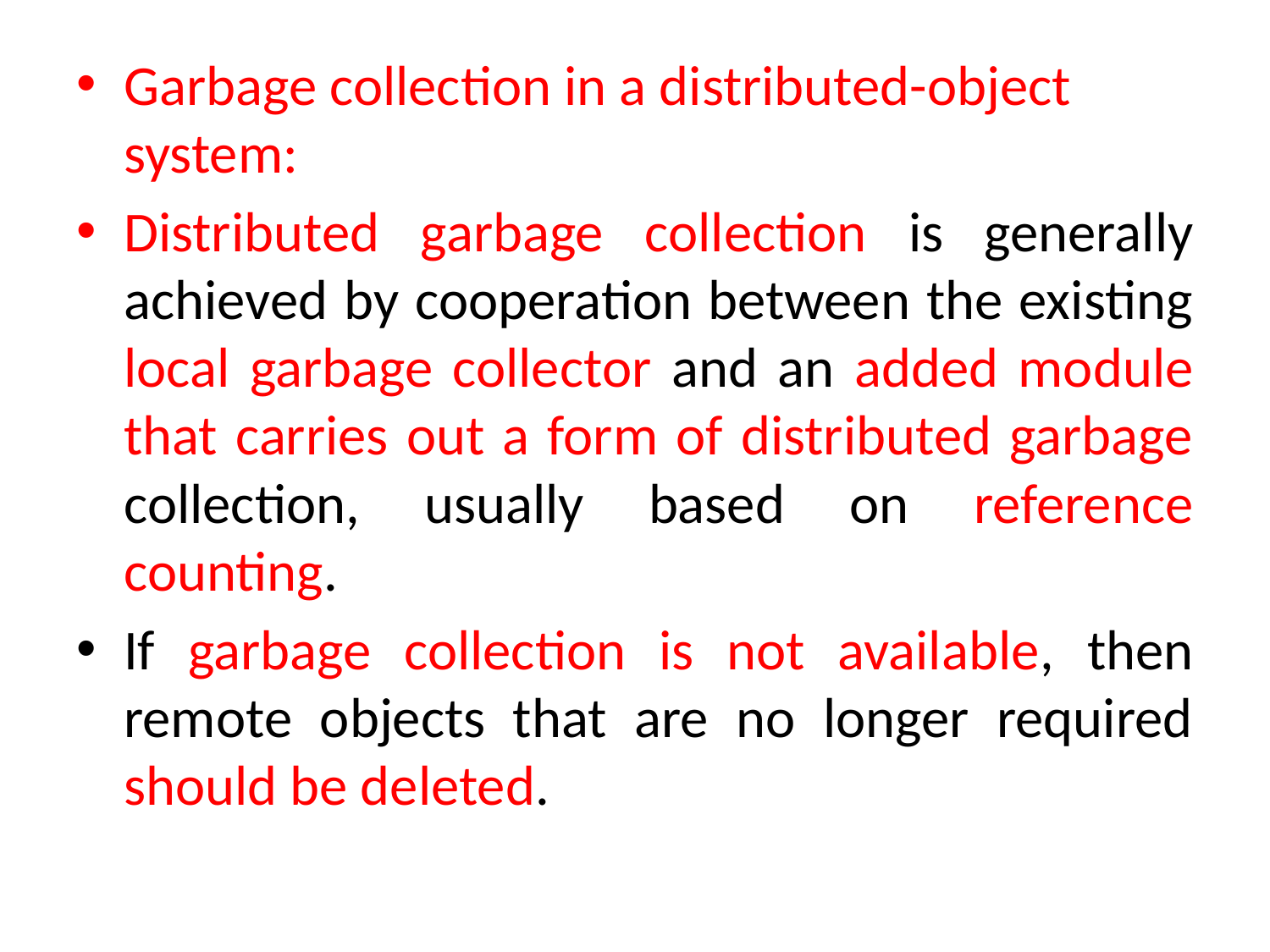

Garbage collection in a distributed-object system:
Distributed garbage collection is generally achieved by cooperation between the existing local garbage collector and an added module that carries out a form of distributed garbage collection, usually based on reference counting.
If garbage collection is not available, then remote objects that are no longer required should be deleted.